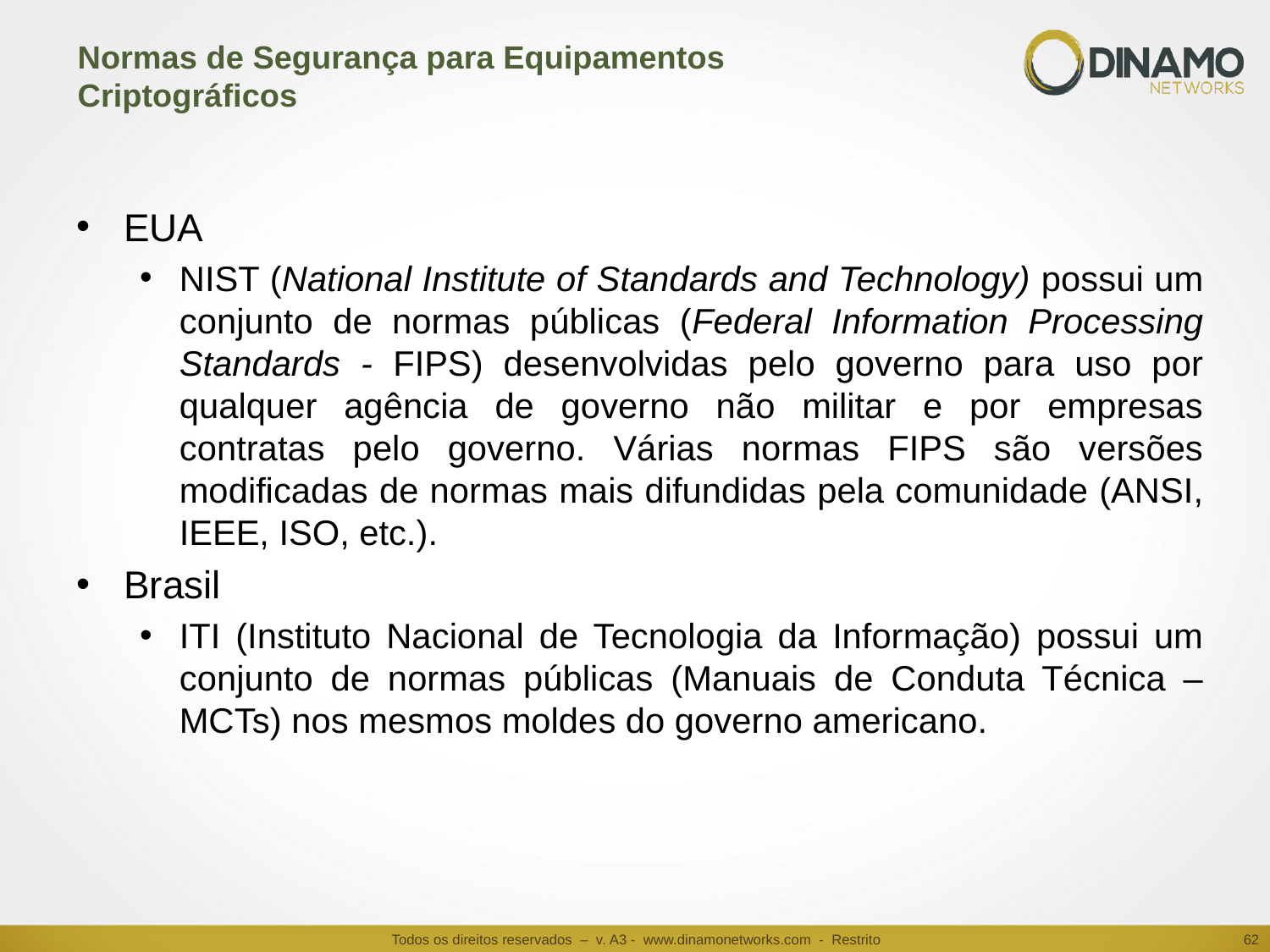

# Normas de Segurança para Equipamentos Criptográficos
EUA
NIST (National Institute of Standards and Technology) possui um conjunto de normas públicas (Federal Information Processing Standards - FIPS) desenvolvidas pelo governo para uso por qualquer agência de governo não militar e por empresas contratas pelo governo. Várias normas FIPS são versões modificadas de normas mais difundidas pela comunidade (ANSI, IEEE, ISO, etc.).
Brasil
ITI (Instituto Nacional de Tecnologia da Informação) possui um conjunto de normas públicas (Manuais de Conduta Técnica – MCTs) nos mesmos moldes do governo americano.